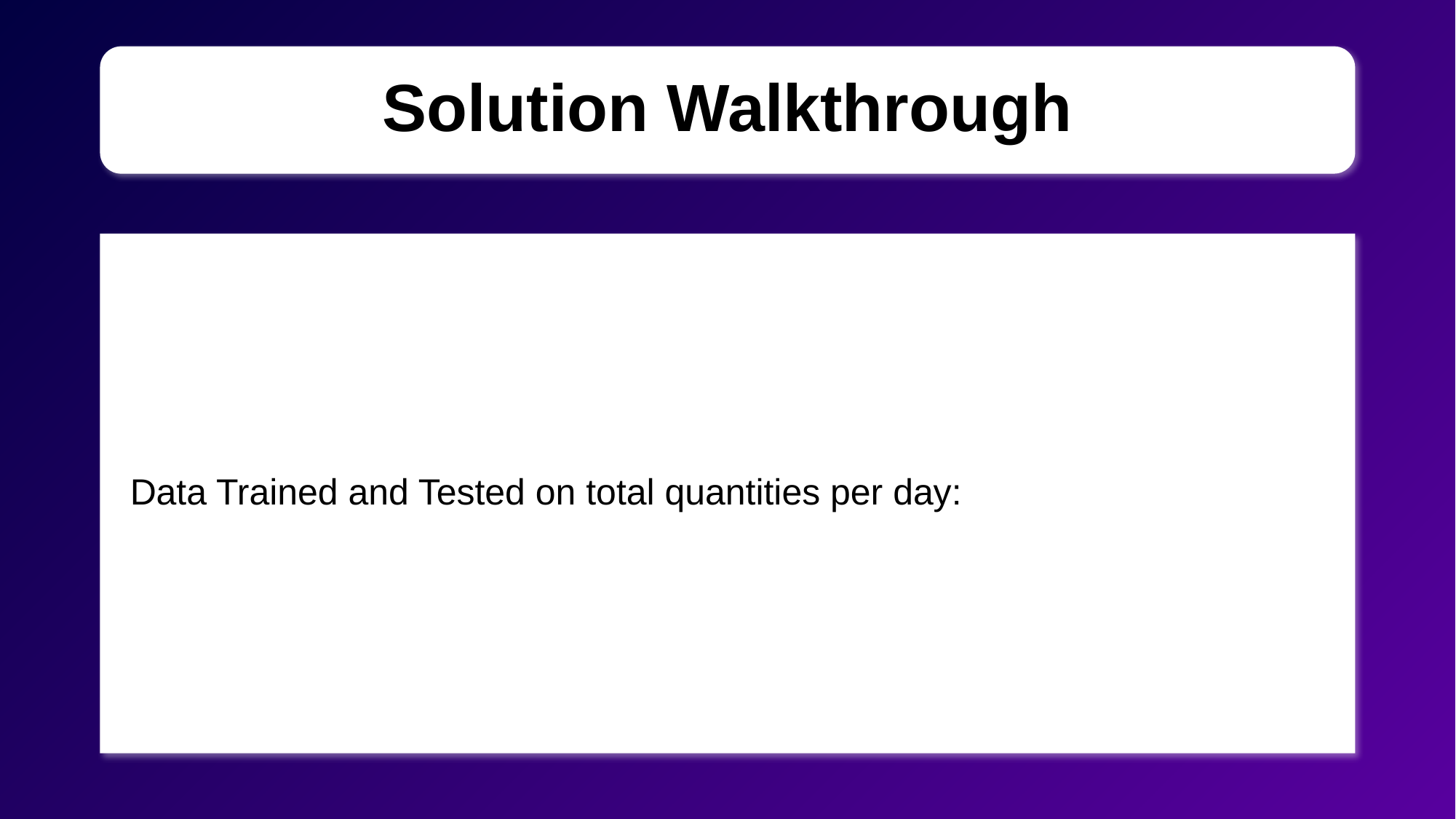

Solution Walkthrough
Data Trained and Tested on total quantities per day: